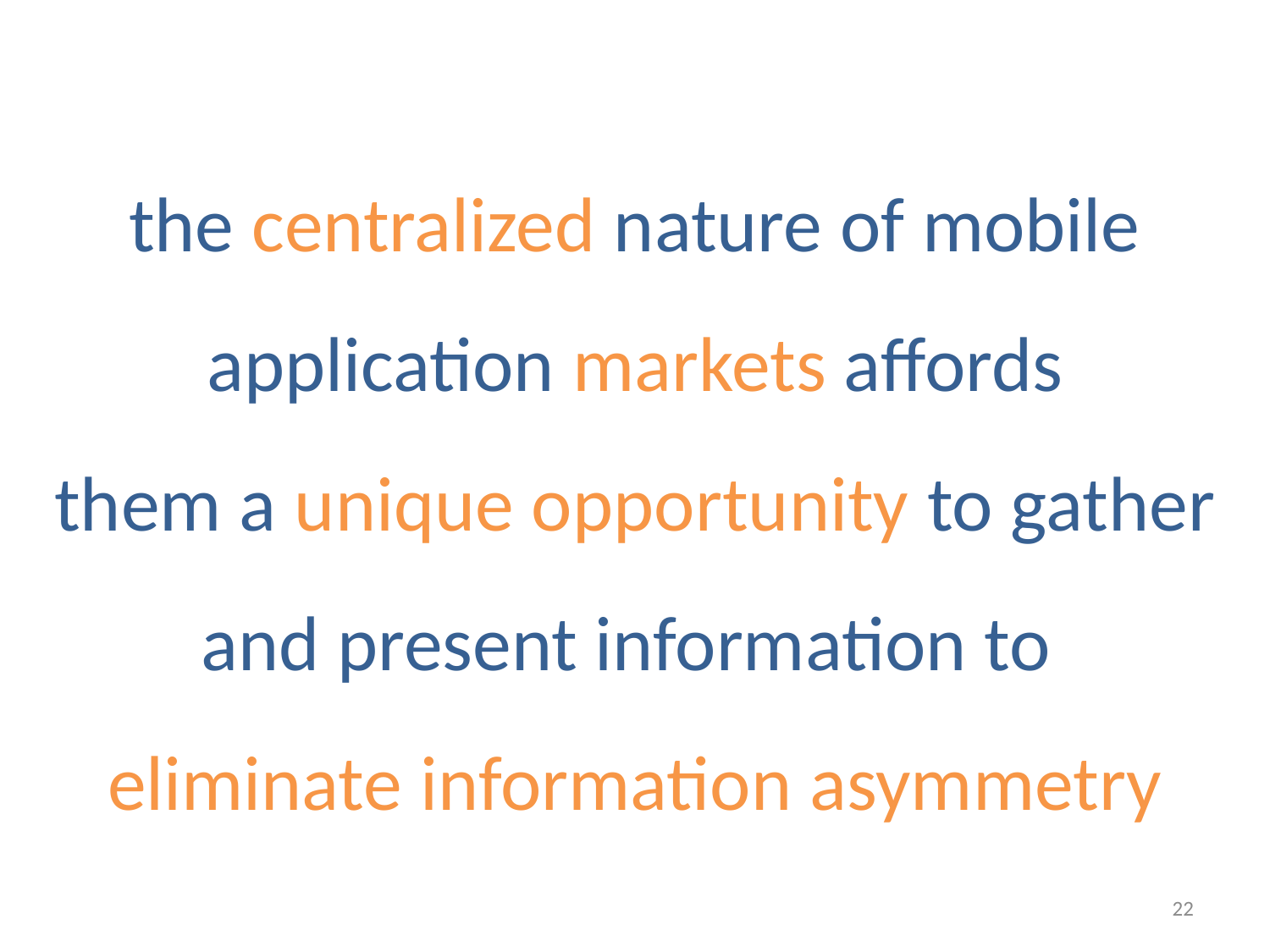

the centralized nature of mobile application markets affords
them a unique opportunity to gather and present information to
eliminate information asymmetry
22